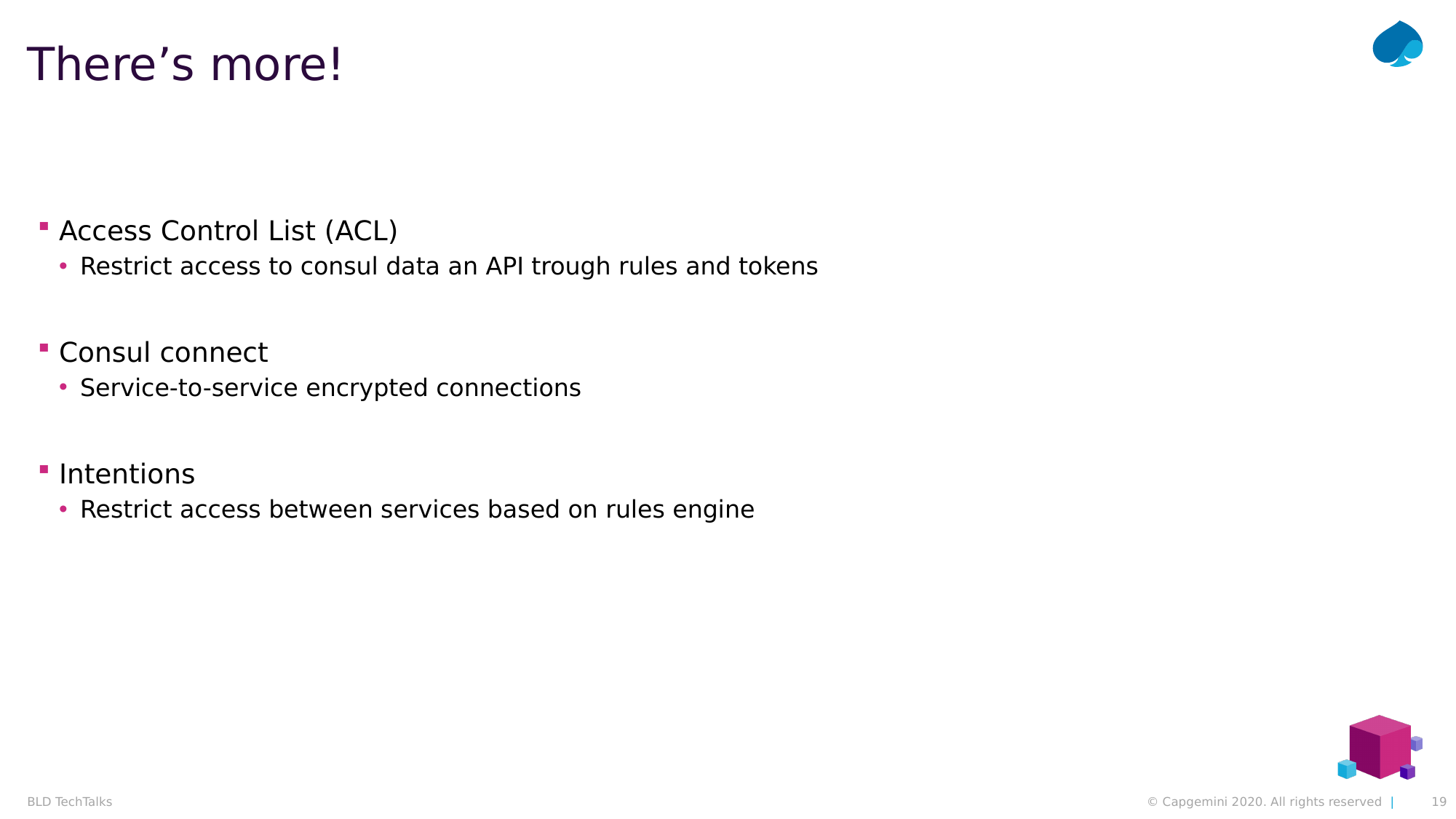

# There’s more!
Access Control List (ACL)
Restrict access to consul data an API trough rules and tokens

Consul connect
Service-to-service encrypted connections

Intentions
Restrict access between services based on rules engine